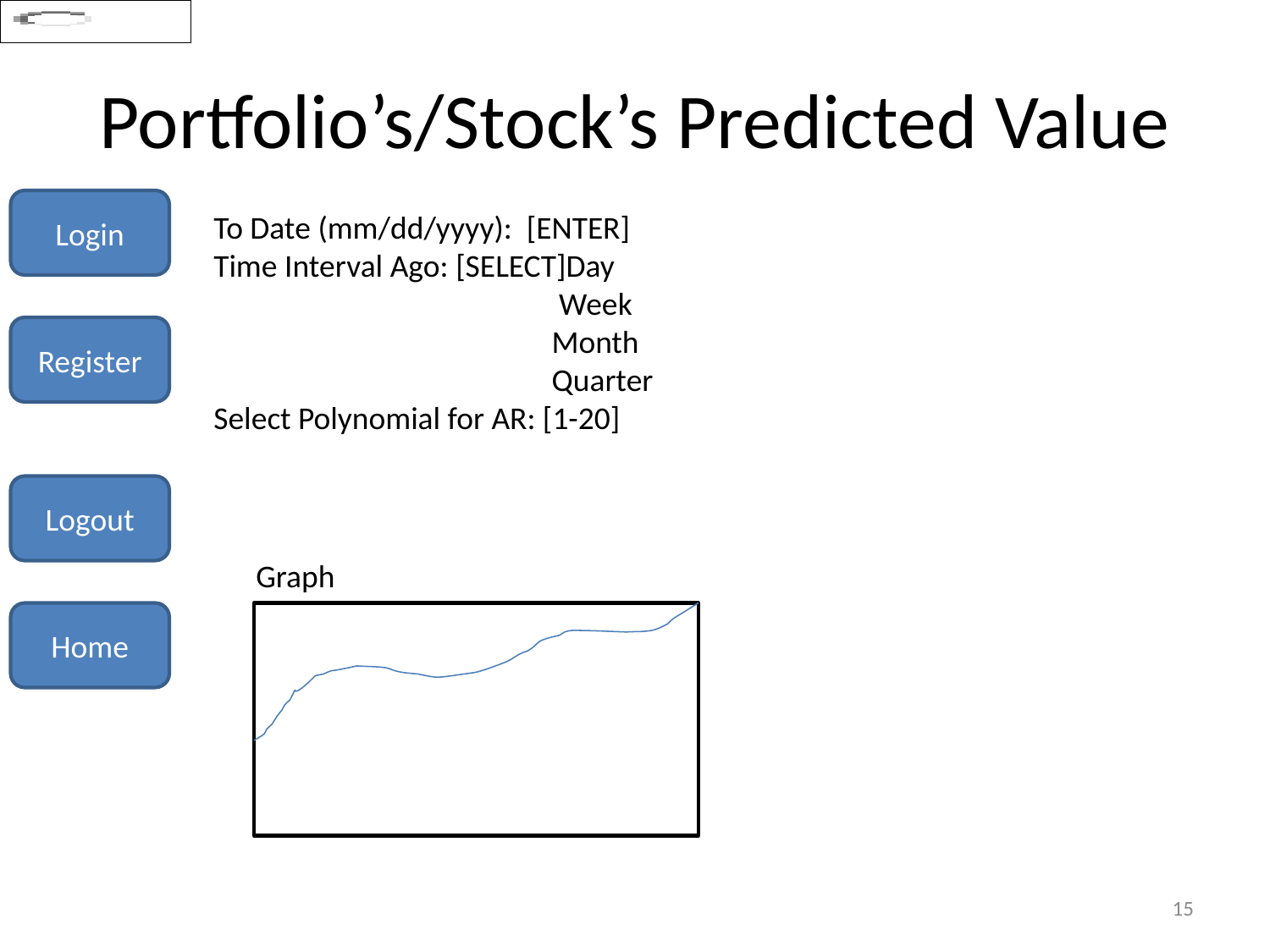

# Portfolio’s/Stock’s Predicted Value
Login

To Date (mm/dd/yyyy):  [ENTER]
Time Interval Ago: [SELECT]Day
                                                Week
                                               Month
                                               Quarter
Select Polynomial for AR: [1-20]

Register
Logout
Graph
Home

15